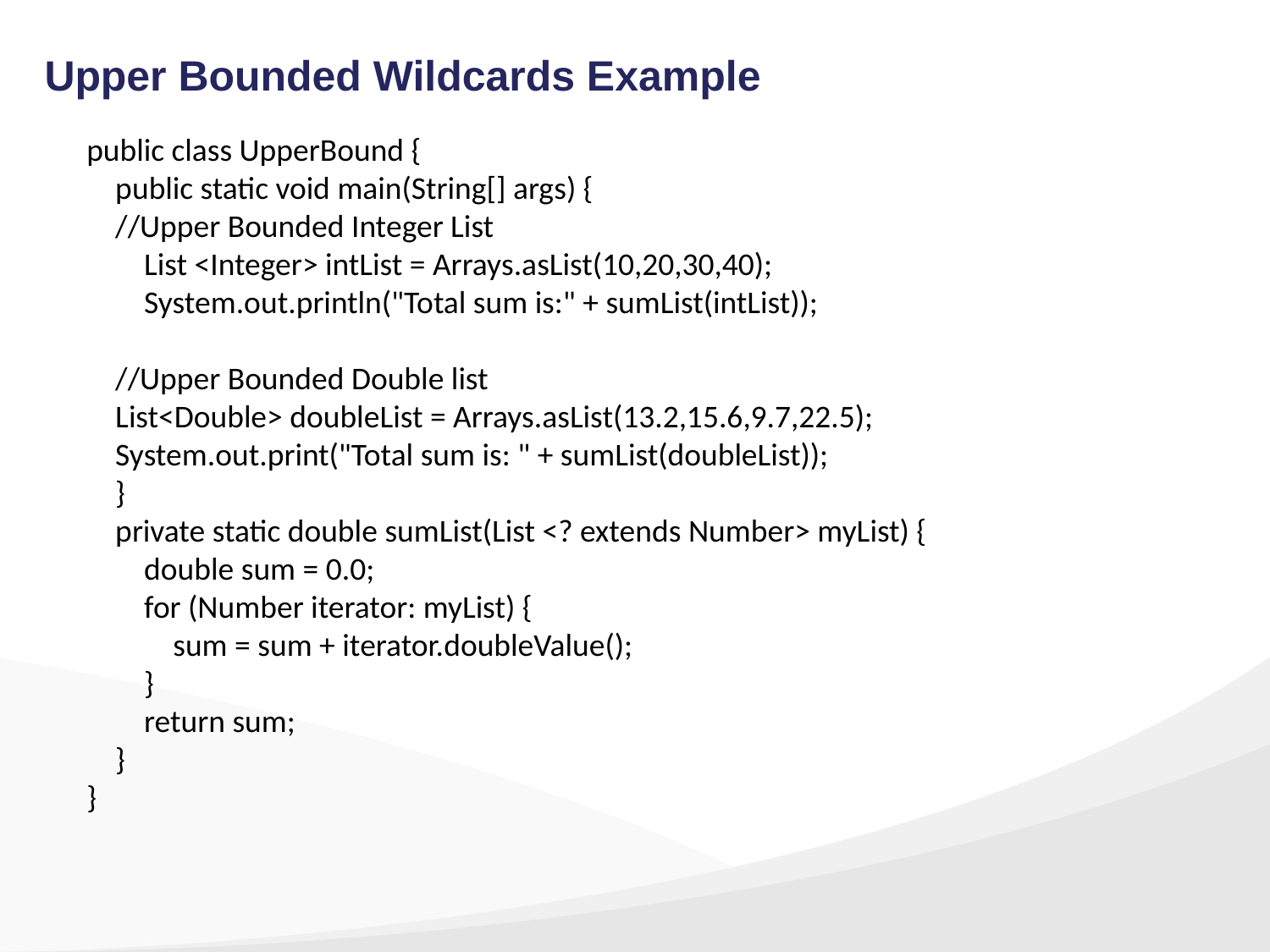

# Upper Bounded Wildcards Example

public class UpperBound {
    public static void main(String[] args) {
    //Upper Bounded Integer List
        List <Integer> intList = Arrays.asList(10,20,30,40);
        System.out.println("Total sum is:" + sumList(intList));

    //Upper Bounded Double list
    List<Double> doubleList = Arrays.asList(13.2,15.6,9.7,22.5);
    System.out.print("Total sum is: " + sumList(doubleList));
    }
    private static double sumList(List <? extends Number> myList) {
        double sum = 0.0;
        for (Number iterator: myList) {
            sum = sum + iterator.doubleValue();
        }
        return sum;
    }
}